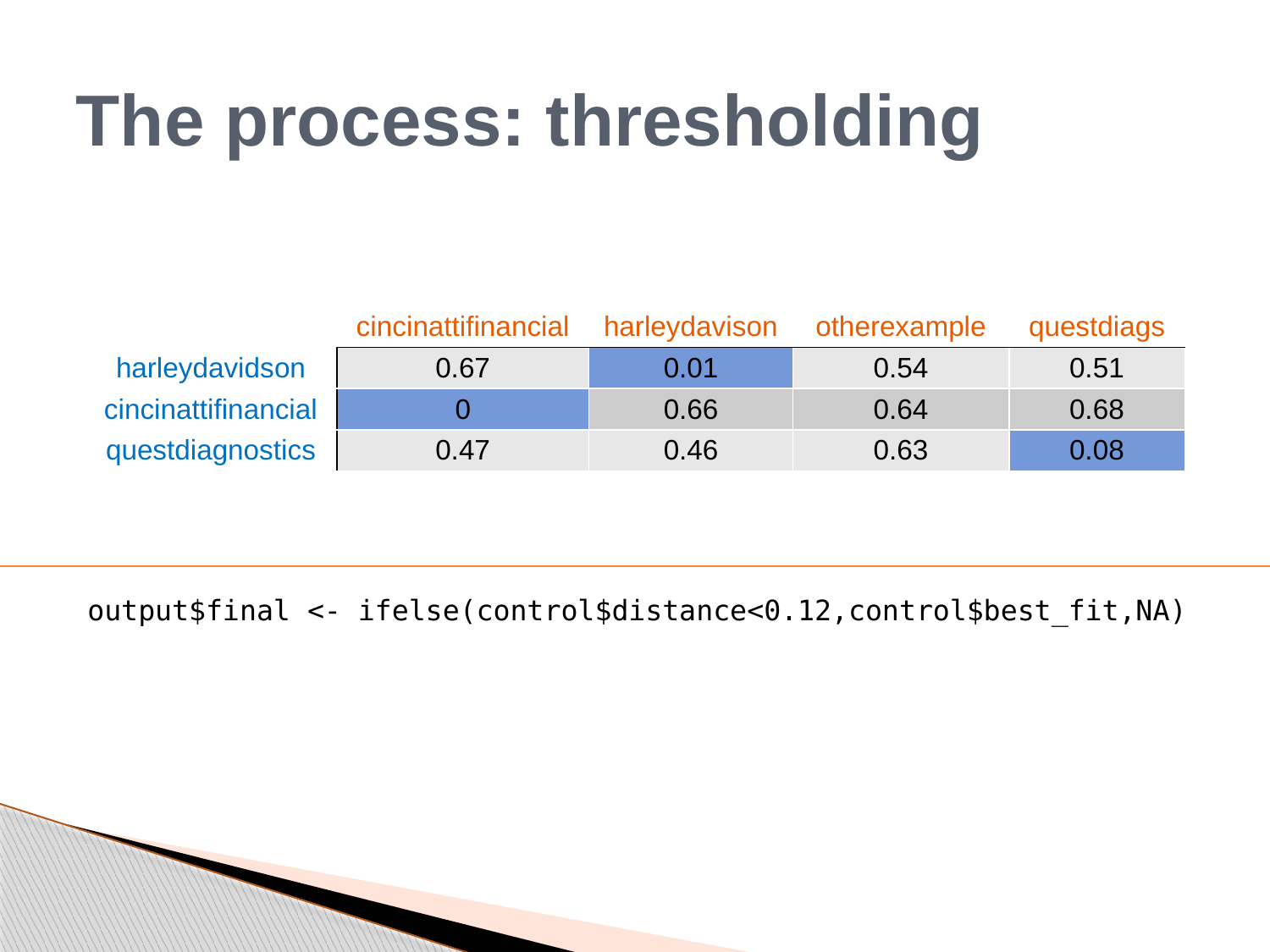

# The process: thresholding
|  | cincinattifinancial | harleydavison | otherexample | questdiags |
| --- | --- | --- | --- | --- |
| harleydavidson | 0.67 | 0.01 | 0.54 | 0.51 |
| cincinattifinancial | 0 | 0.66 | 0.64 | 0.68 |
| questdiagnostics | 0.47 | 0.46 | 0.63 | 0.08 |
output$final <- ifelse(control$distance<0.12,control$best_fit,NA)